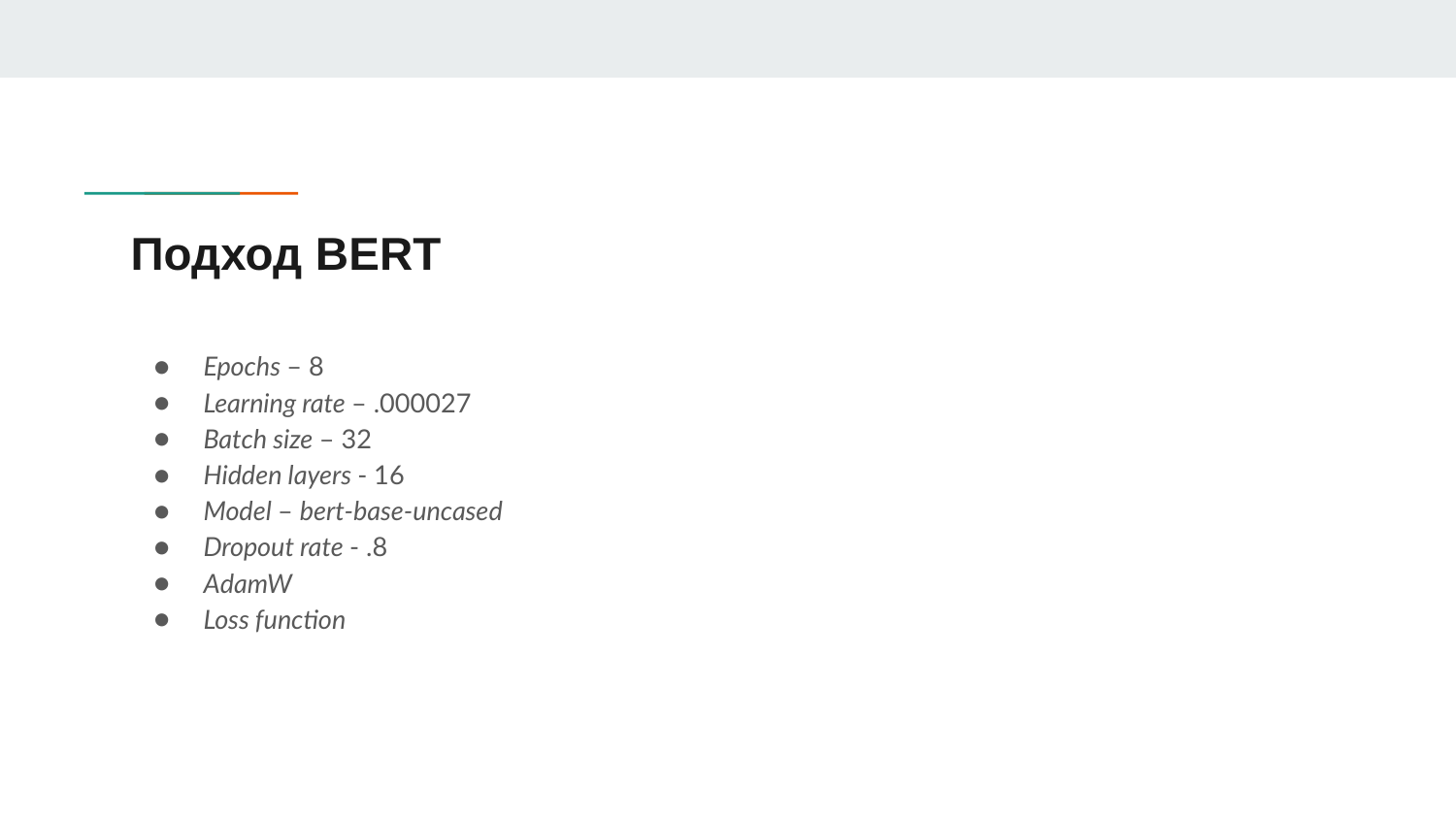

# Подход BERT
Epochs – 8
Learning rate – .000027
Batch size – 32
Hidden layers - 16
Model – bert-base-uncased
Dropout rate - .8
АdamW
Loss function